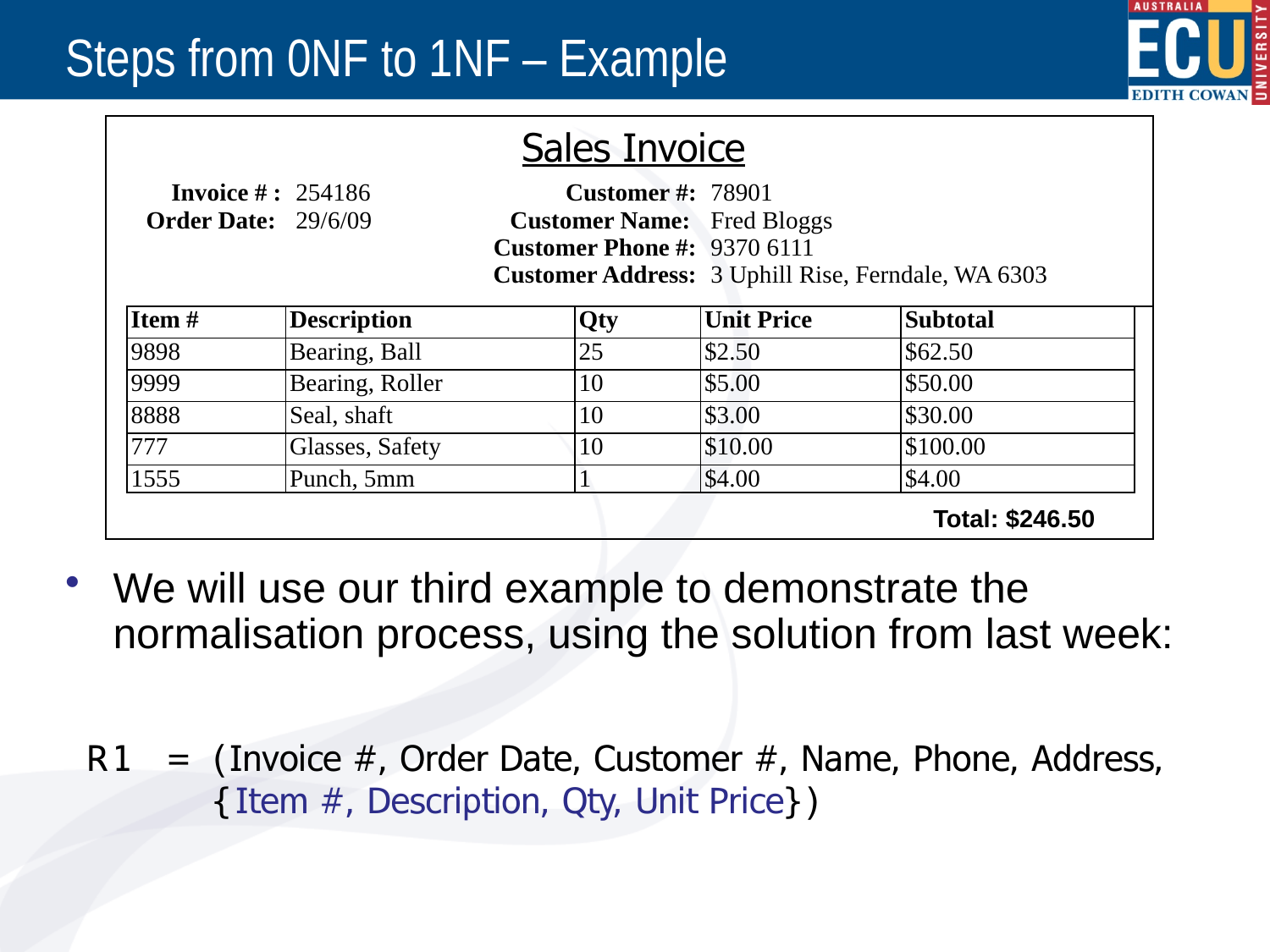

# Steps from 0NF to 1NF – Example

 Sales Invoice

| Invoice # : Order Date: | 254186 29/6/09 | Customer #: Customer Name: Customer Phone #: Customer Address: |  | 78901 Fred Bloggs 9370 6111 3 Uphill Rise, Ferndale, WA 6303 |  |  |
| --- | --- | --- | --- | --- | --- | --- |
| Item # | Description |  | Qty | Unit Price | Subtotal |  |
| 9898 | Bearing, Ball |  | 25 | $2.50 | $62.50 |  |
| 9999 | Bearing, Roller |  | 10 | $5.00 | $50.00 |  |
| 8888 | Seal, shaft |  | 10 | $3.00 | $30.00 |  |
| 777 | Glasses, Safety |  | 10 | $10.00 | $100.00 |  |
| 1555 | Punch, 5mm |  | 1 | $4.00 | $4.00 |  |
Total: $246.50
We will use our third example to demonstrate the normalisation process, using the solution from last week:
R1   = 	(Invoice #, Order Date, Customer #, Name, Phone, Address, 	{Item #, Description, Qty, Unit Price})